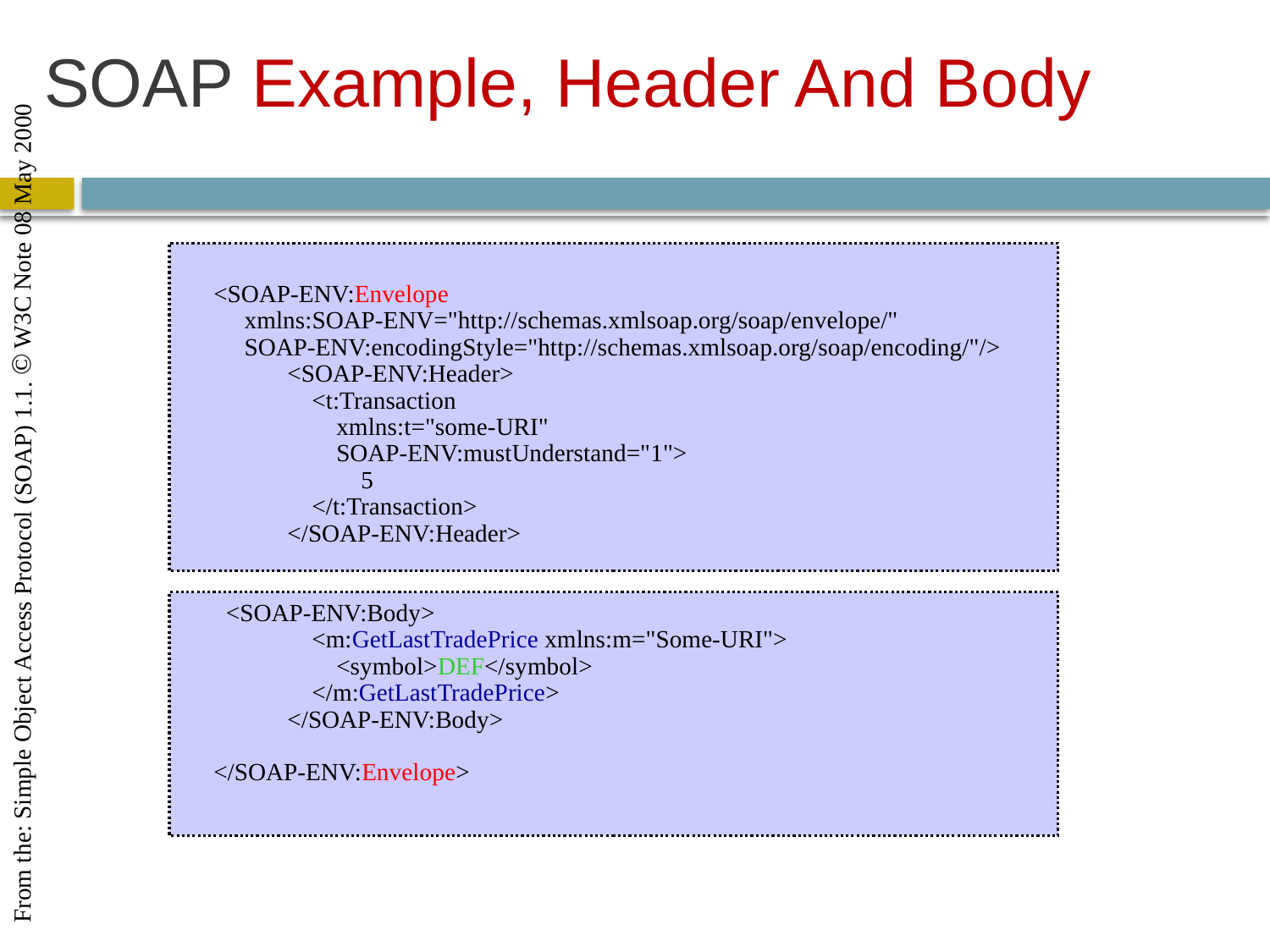

# SOAP Example, Header And Body

<SOAP-ENV:Envelope
     xmlns:SOAP-ENV="http://schemas.xmlsoap.org/soap/envelope/"
     SOAP-ENV:encodingStyle="http://schemas.xmlsoap.org/soap/encoding/"/>
            <SOAP-ENV:Header>
                <t:Transaction
                    xmlns:t="some-URI"
                    SOAP-ENV:mustUnderstand="1">
                        5
                </t:Transaction>
            </SOAP-ENV:Header>

  <SOAP-ENV:Body>
                <m:GetLastTradePrice xmlns:m="Some-URI">
                    <symbol>DEF</symbol>
                </m:GetLastTradePrice>
            </SOAP-ENV:Body>

</SOAP-ENV:Envelope>
From the: Simple Object Access Protocol (SOAP) 1.1. © W3C Note 08 May 2000